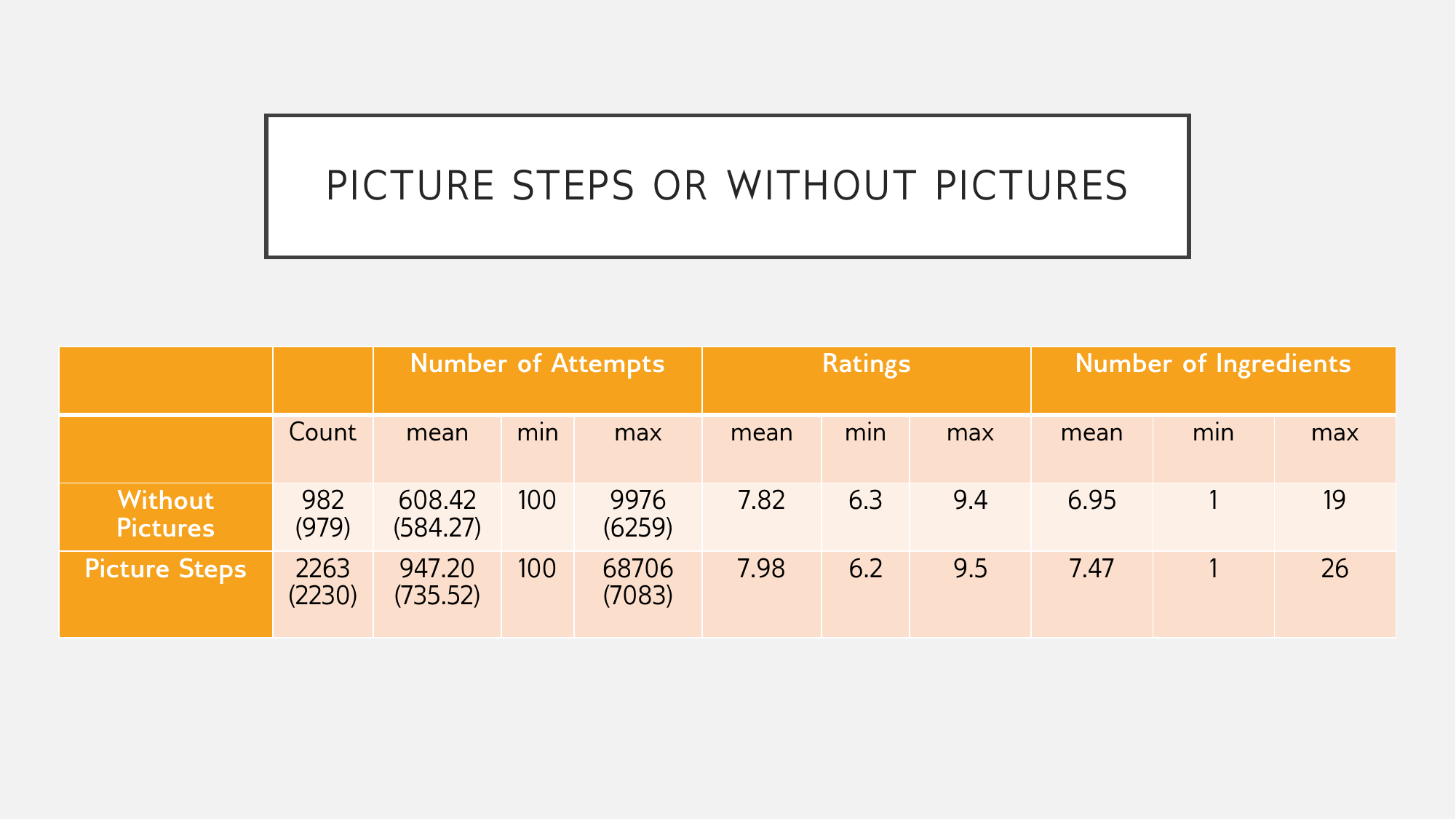

# Picture Steps Or Without Pictures
|  |  | Number of Attempts |  |  | Ratings |  |  | Number of Ingredients |  |  |
| --- | --- | --- | --- | --- | --- | --- | --- | --- | --- | --- |
|  | Count | mean | min | max | mean | min | max | mean | min | max |
| Without Pictures | 982 (979) | 608.42 (584.27) | 100 | 9976 (6259) | 7.82 | 6.3 | 9.4 | 6.95 | 1 | 19 |
| Picture Steps | 2263 (2230) | 947.20 (735.52) | 100 | 68706 (7083) | 7.98 | 6.2 | 9.5 | 7.47 | 1 | 26 |